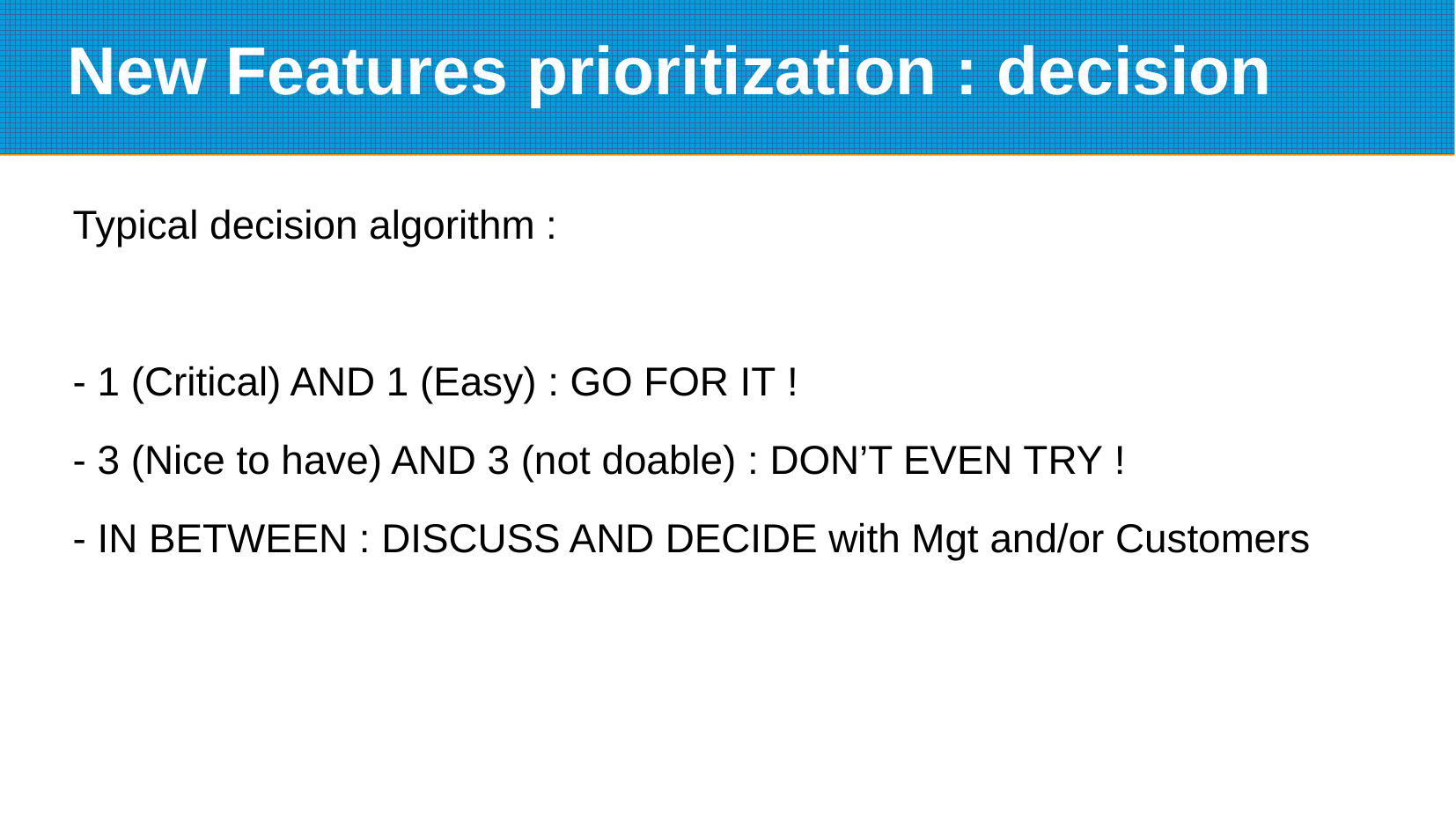

# New Features prioritization : decision
Typical decision algorithm :

- 1 (Critical) AND 1 (Easy) : GO FOR IT !
- 3 (Nice to have) AND 3 (not doable) : DON’T EVEN TRY !
- IN BETWEEN : DISCUSS AND DECIDE with Mgt and/or Customers